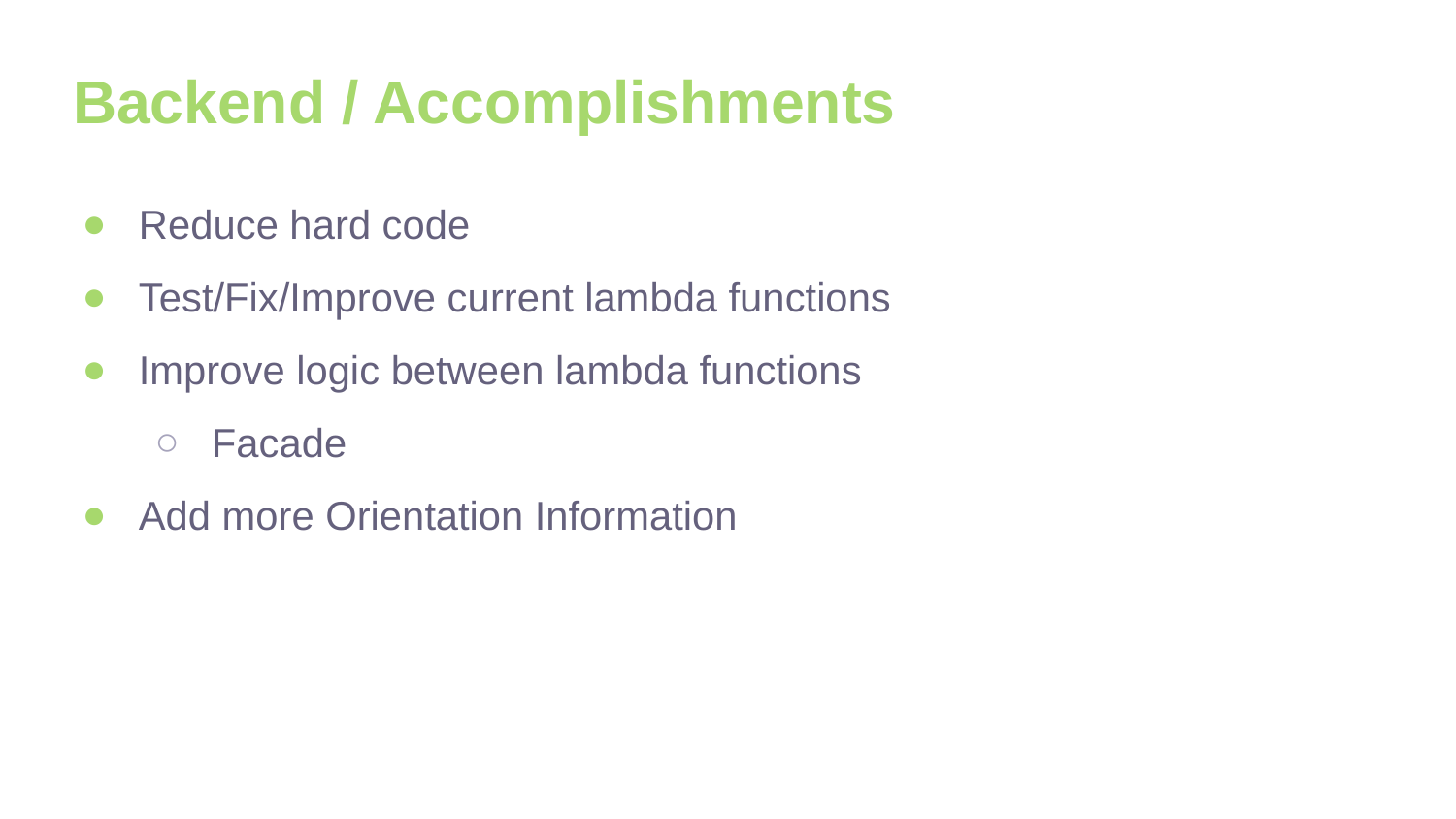

Backend / Accomplishments
Reduce hard code
Test/Fix/Improve current lambda functions
Improve logic between lambda functions
Facade
Add more Orientation Information